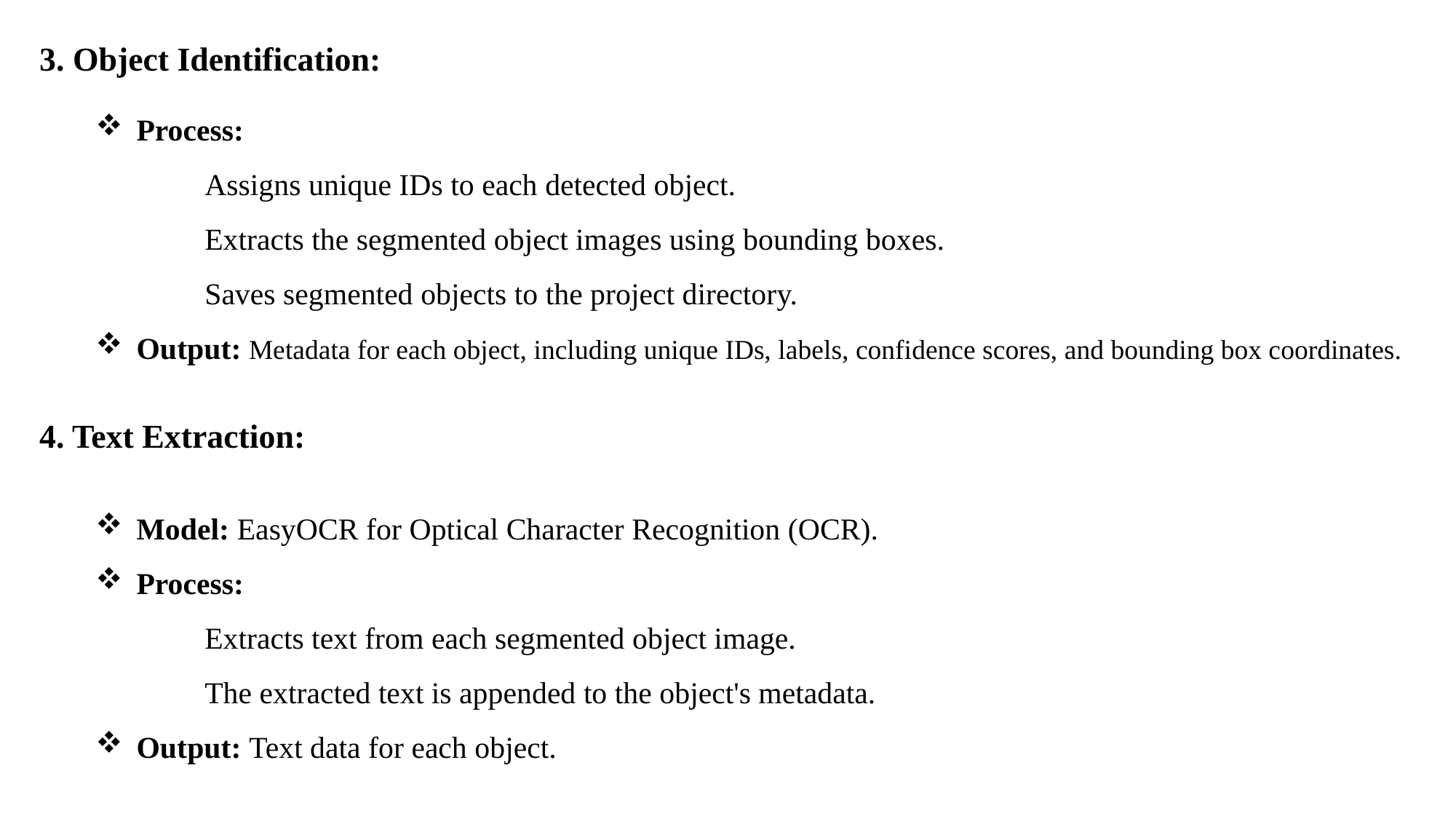

3. Object Identification:

Process:
	Assigns unique IDs to each detected object.
	Extracts the segmented object images using bounding boxes.
	Saves segmented objects to the project directory.
Output: Metadata for each object, including unique IDs, labels, confidence scores, and bounding box coordinates.
4. Text Extraction:

Model: EasyOCR for Optical Character Recognition (OCR).
Process:
	Extracts text from each segmented object image.
	The extracted text is appended to the object's metadata.
Output: Text data for each object.